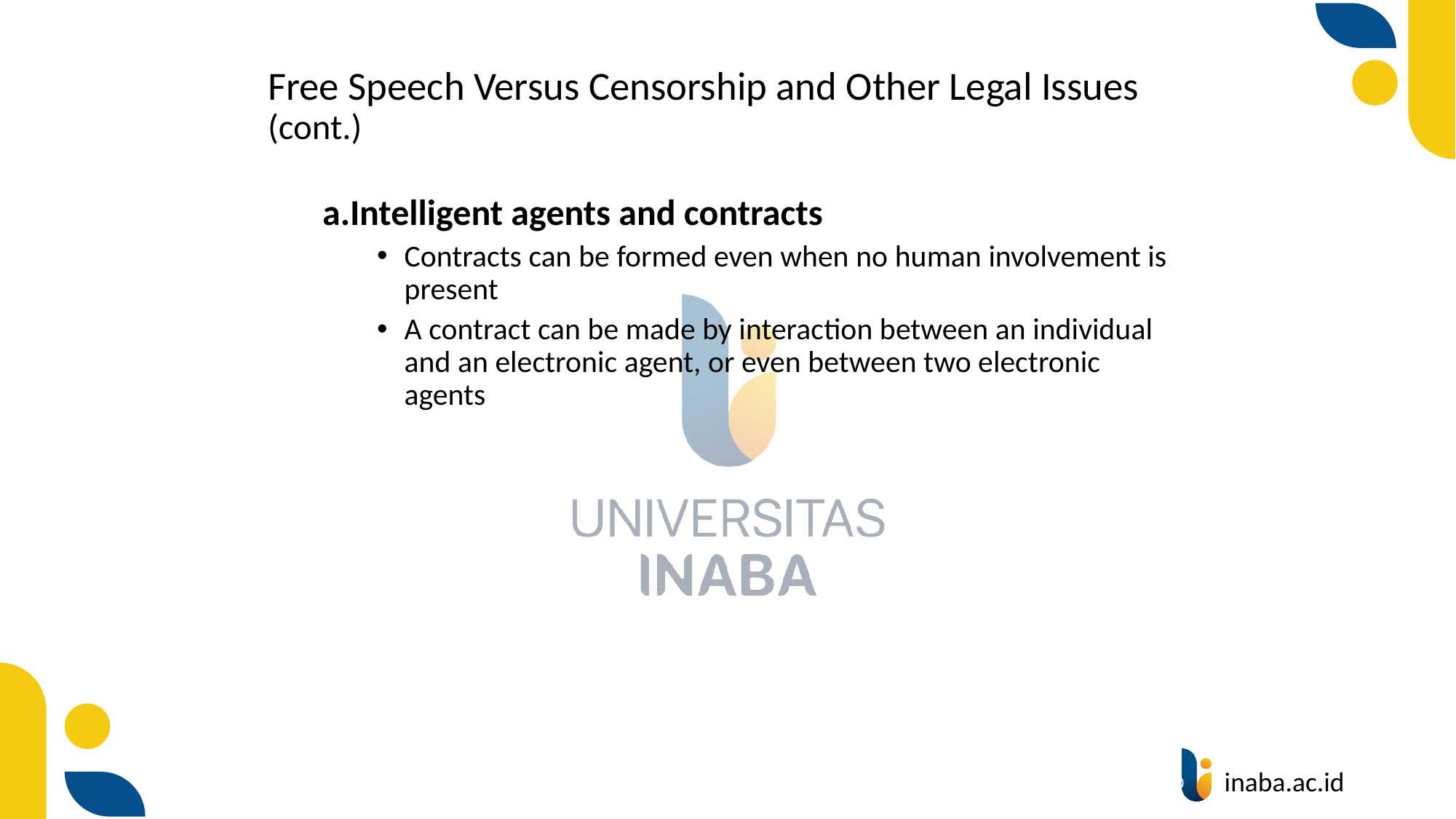

# Free Speech Versus Censorship and Other Legal Issues (cont.)
Intelligent agents and contracts
Contracts can be formed even when no human involvement is present
A contract can be made by interaction between an individual and an electronic agent, or even between two electronic agents
47
© Prentice Hall 2020